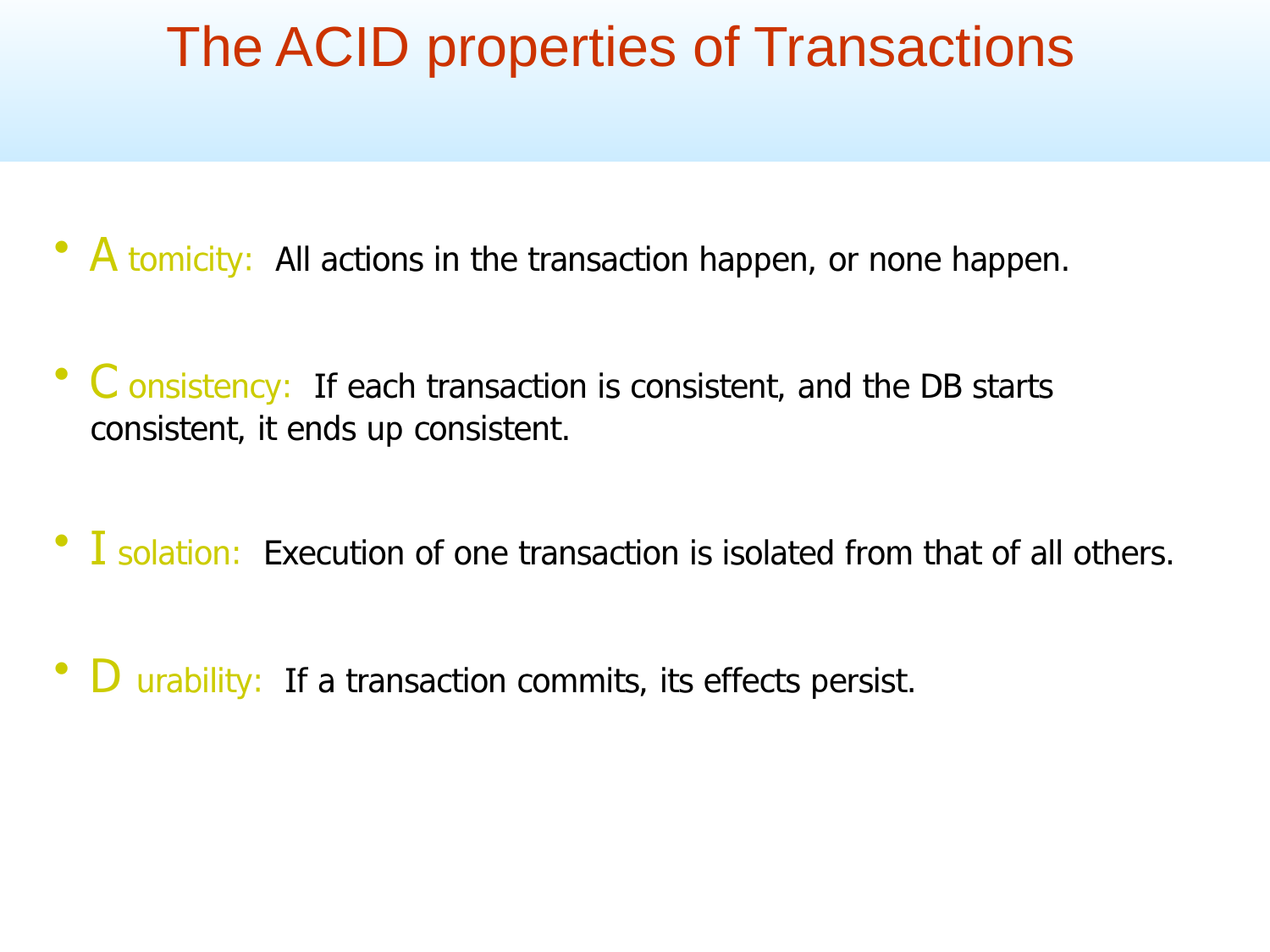

The ACID properties of Transactions
A tomicity:  All actions in the transaction happen, or none happen.

C onsistency:  If each transaction is consistent, and the DB starts consistent, it ends up consistent.

I solation:  Execution of one transaction is isolated from that of all others.

D urability:  If a transaction commits, its effects persist.
9